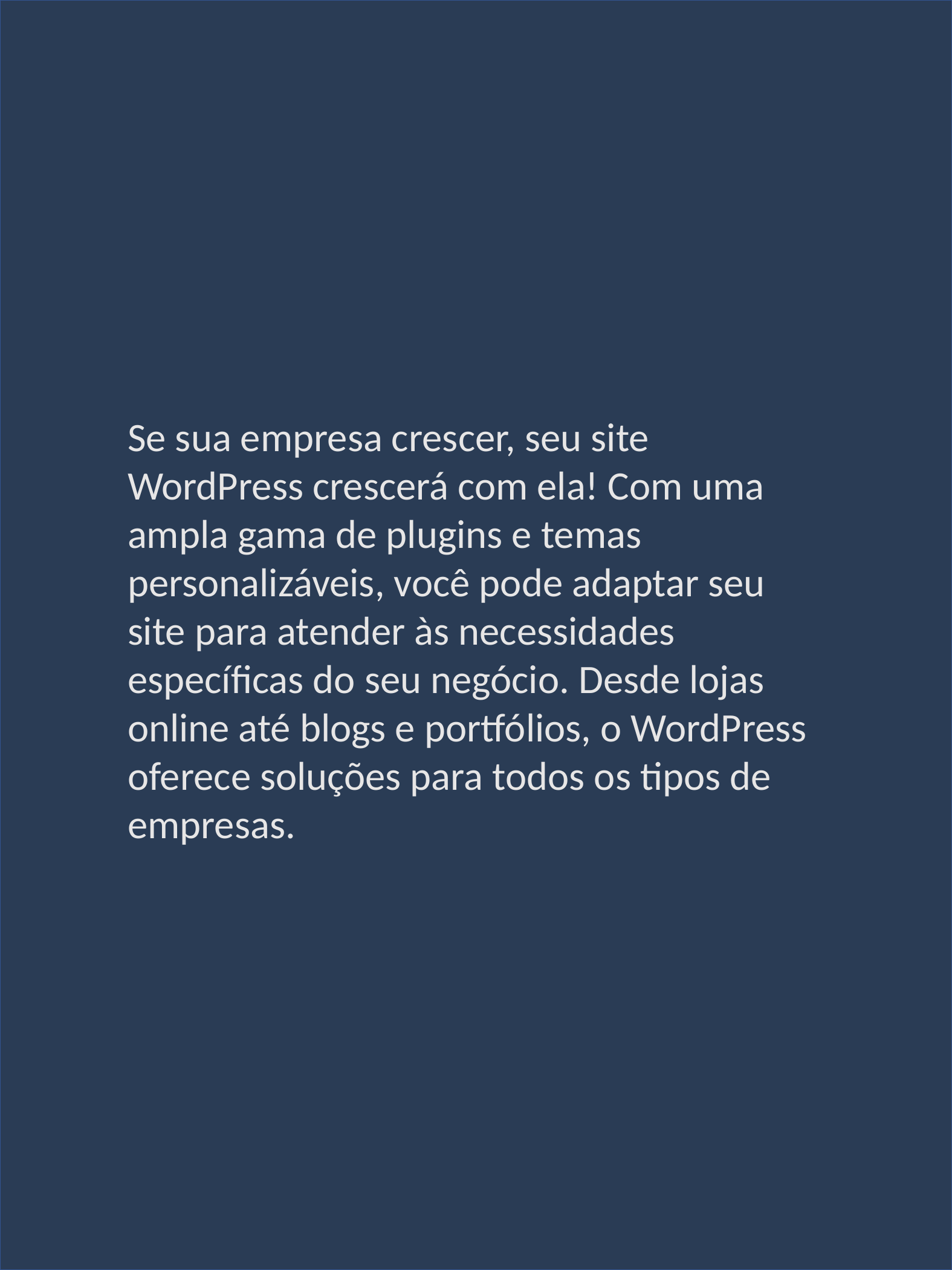

Se sua empresa crescer, seu site WordPress crescerá com ela! Com uma ampla gama de plugins e temas personalizáveis, você pode adaptar seu site para atender às necessidades específicas do seu negócio. Desde lojas online até blogs e portfólios, o WordPress oferece soluções para todos os tipos de empresas.